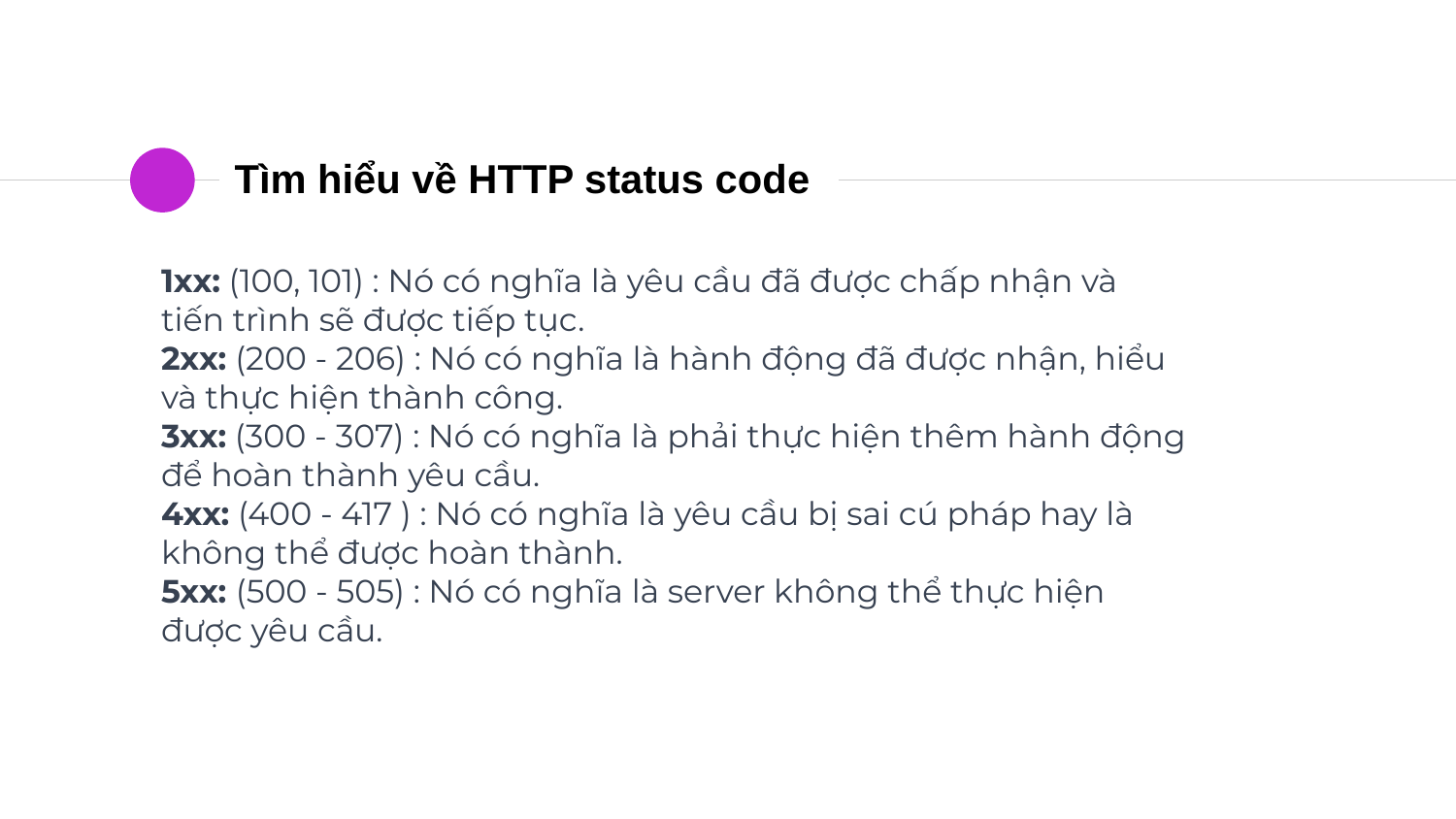

# Tìm hiểu về HTTP status code
1xx: (100, 101) : Nó có nghĩa là yêu cầu đã được chấp nhận và tiến trình sẽ được tiếp tục.
2xx: (200 - 206) : Nó có nghĩa là hành động đã được nhận, hiểu và thực hiện thành công.
3xx: (300 - 307) : Nó có nghĩa là phải thực hiện thêm hành động để hoàn thành yêu cầu.
4xx: (400 - 417 ) : Nó có nghĩa là yêu cầu bị sai cú pháp hay là không thể được hoàn thành.
5xx: (500 - 505) : Nó có nghĩa là server không thể thực hiện được yêu cầu.